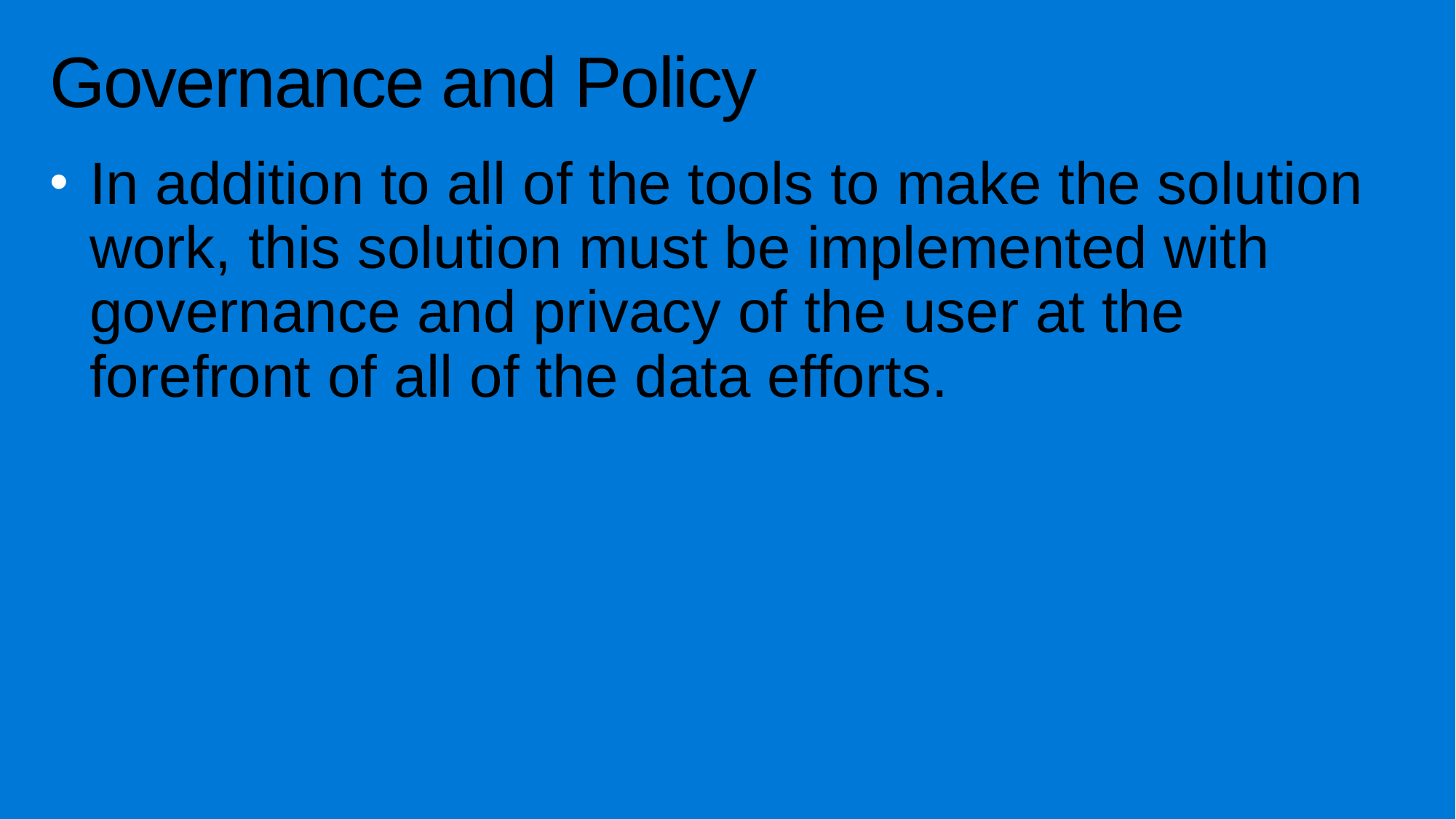

# Governance and Policy
In addition to all of the tools to make the solution work, this solution must be implemented with governance and privacy of the user at the forefront of all of the data efforts.